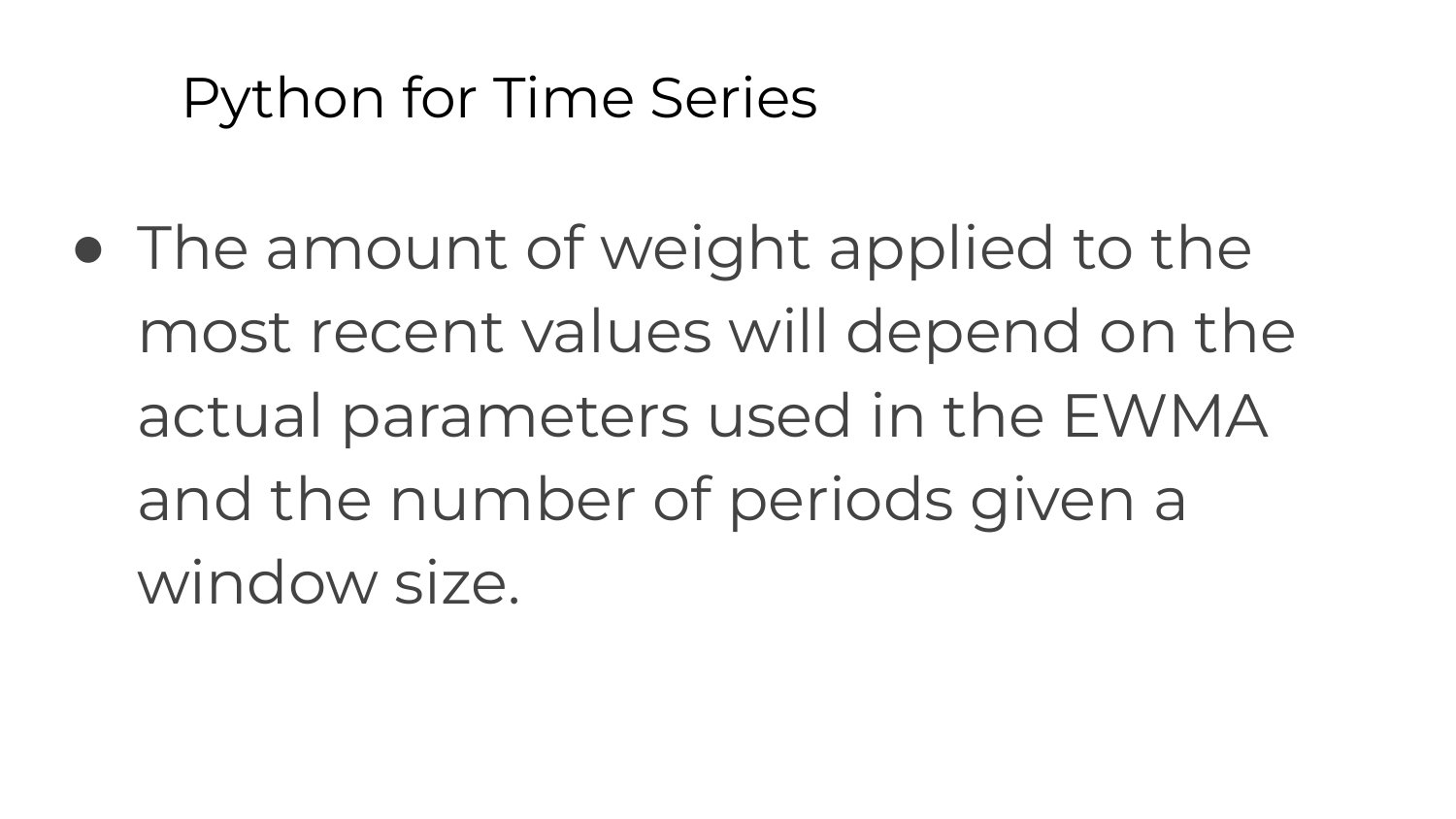

# Python for Time Series

The amount of weight applied to the most recent values will depend on the actual parameters used in the EWMA and the number of periods given a window size.